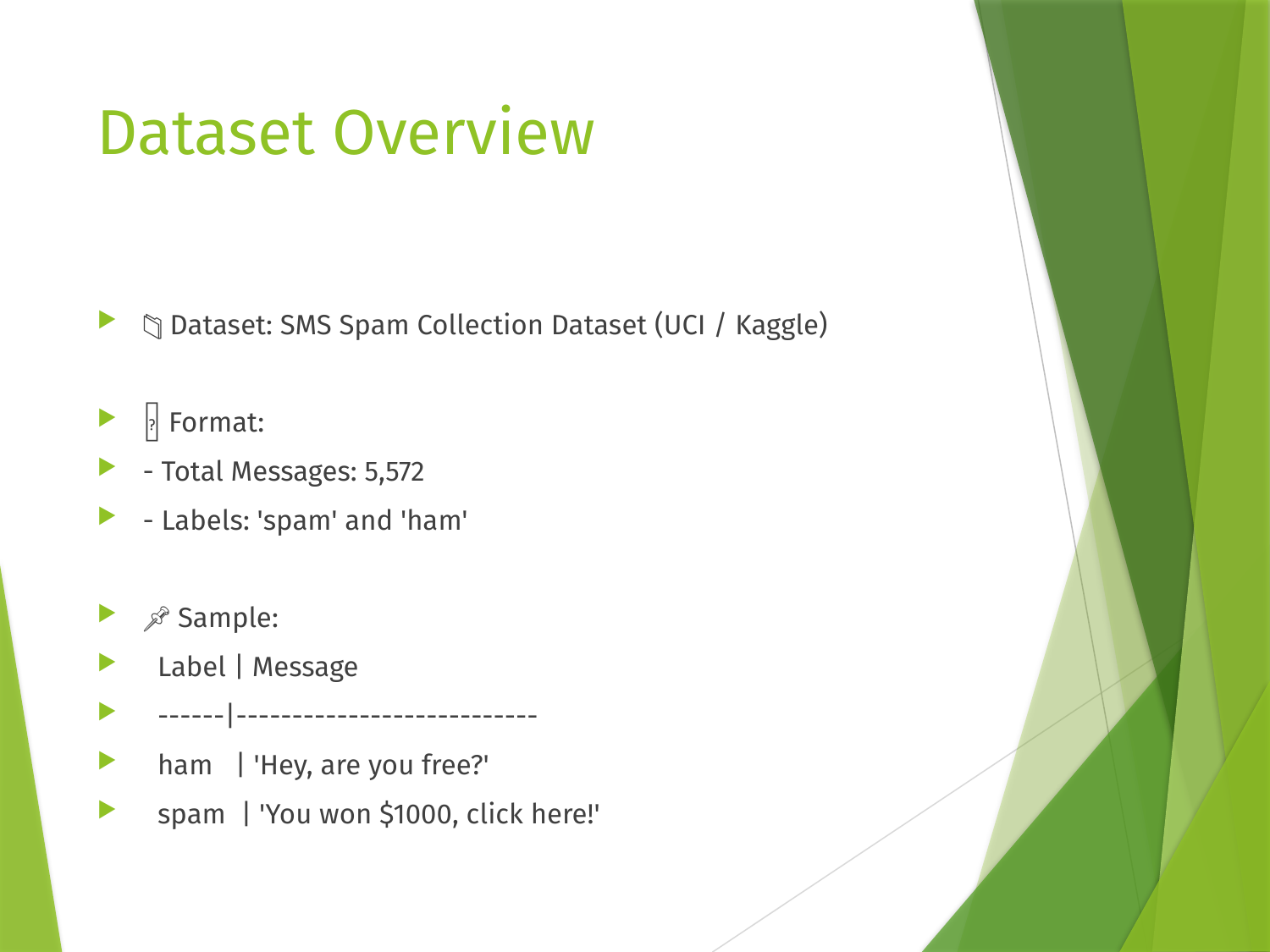

# Dataset Overview
📁 Dataset: SMS Spam Collection Dataset (UCI / Kaggle)

🧾 Format:
- Total Messages: 5,572
- Labels: 'spam' and 'ham'

📌 Sample:
  Label | Message
  ------|---------------------------
  ham   | 'Hey, are you free?'
  spam  | 'You won $1000, click here!'